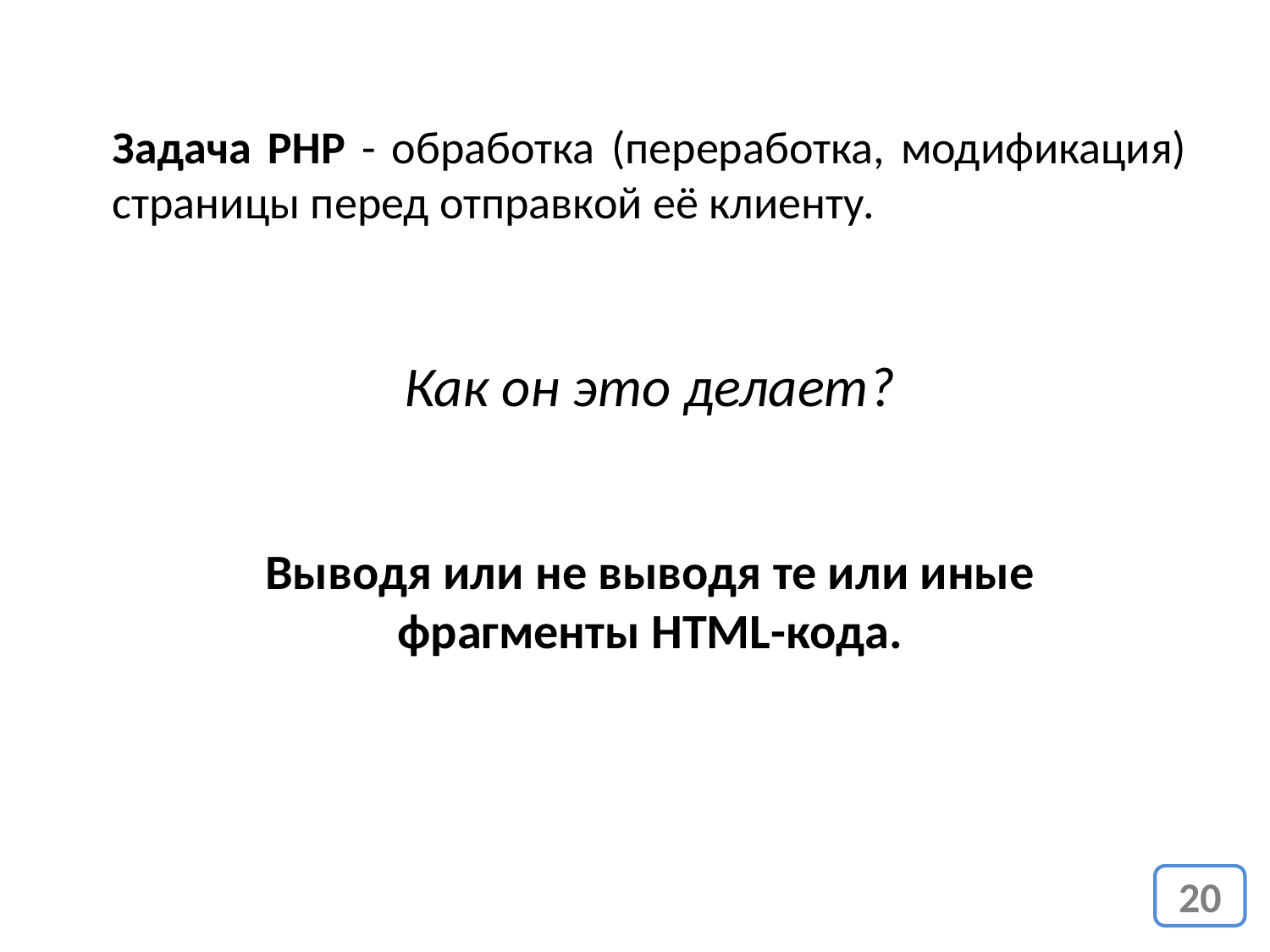

Задача РНР - обработка (переработка, модификация) страницы перед отправкой её клиенту.
Как он это делает?
Выводя или не выводя те или иные фрагменты HTML-кода.
20